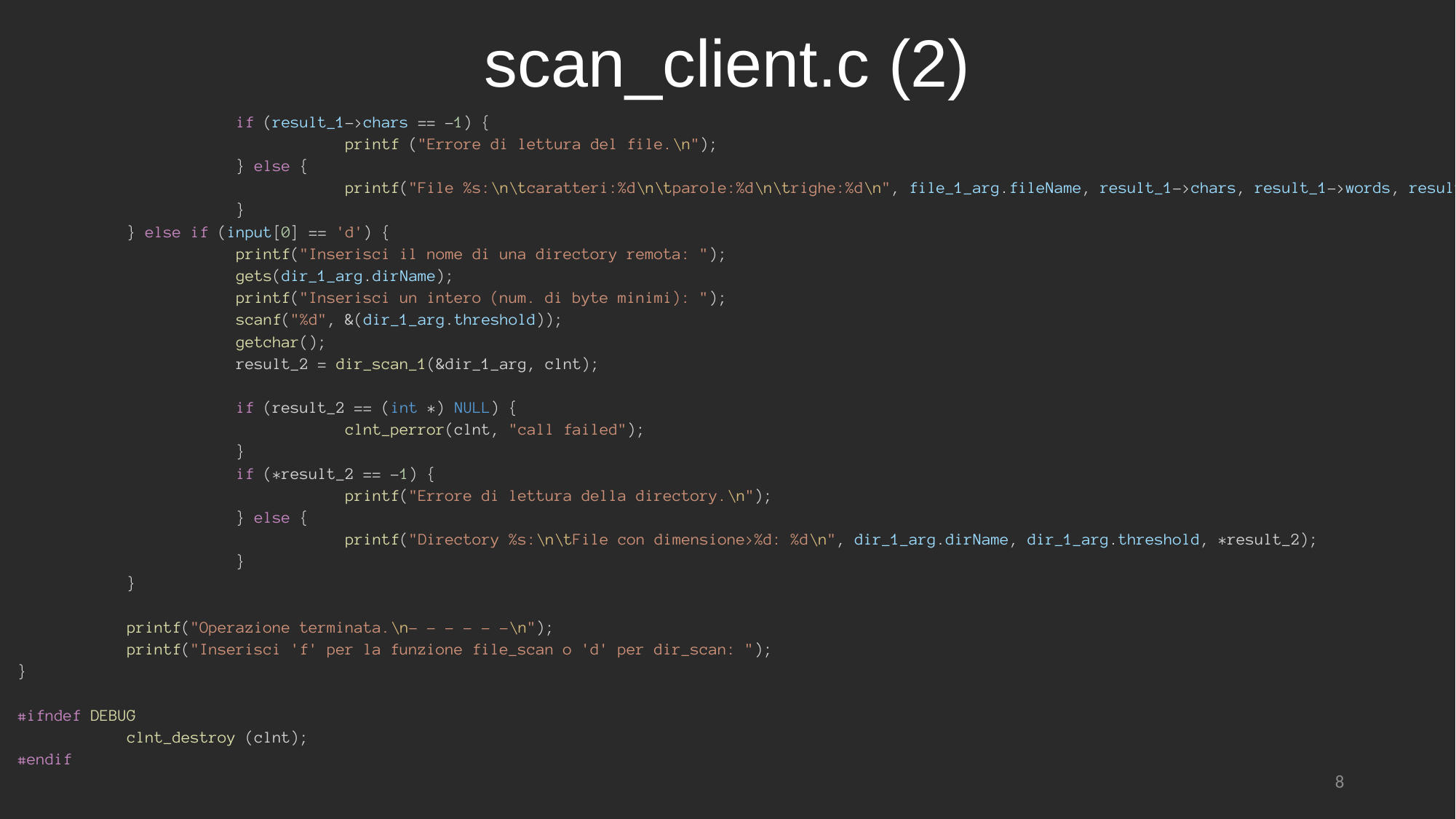

# scan_client.c (2)
			if (result_1->chars == -1) {
				printf ("Errore di lettura del file.\n");
			} else {
				printf("File %s:\n\tcaratteri:%d\n\tparole:%d\n\trighe:%d\n", file_1_arg.fileName, result_1->chars, result_1->words, result_1->rows);
			}
		} else if (input[0] == 'd') {
			printf("Inserisci il nome di una directory remota: ");
			gets(dir_1_arg.dirName);
			printf("Inserisci un intero (num. di byte minimi): ");
			scanf("%d", &(dir_1_arg.threshold));
			getchar();
			result_2 = dir_scan_1(&dir_1_arg, clnt);

			if (result_2 == (int *) NULL) {
				clnt_perror(clnt, "call failed");
			}
			if (*result_2 == -1) {
				printf("Errore di lettura della directory.\n");
			} else {
				printf("Directory %s:\n\tFile con dimensione>%d: %d\n", dir_1_arg.dirName, dir_1_arg.threshold, *result_2);
			}
		}

		printf("Operazione terminata.\n- - - - - -\n");
		printf("Inserisci 'f' per la funzione file_scan o 'd' per dir_scan: ");
	}

	#ifndef DEBUG
		clnt_destroy (clnt);
	#endif
}
8